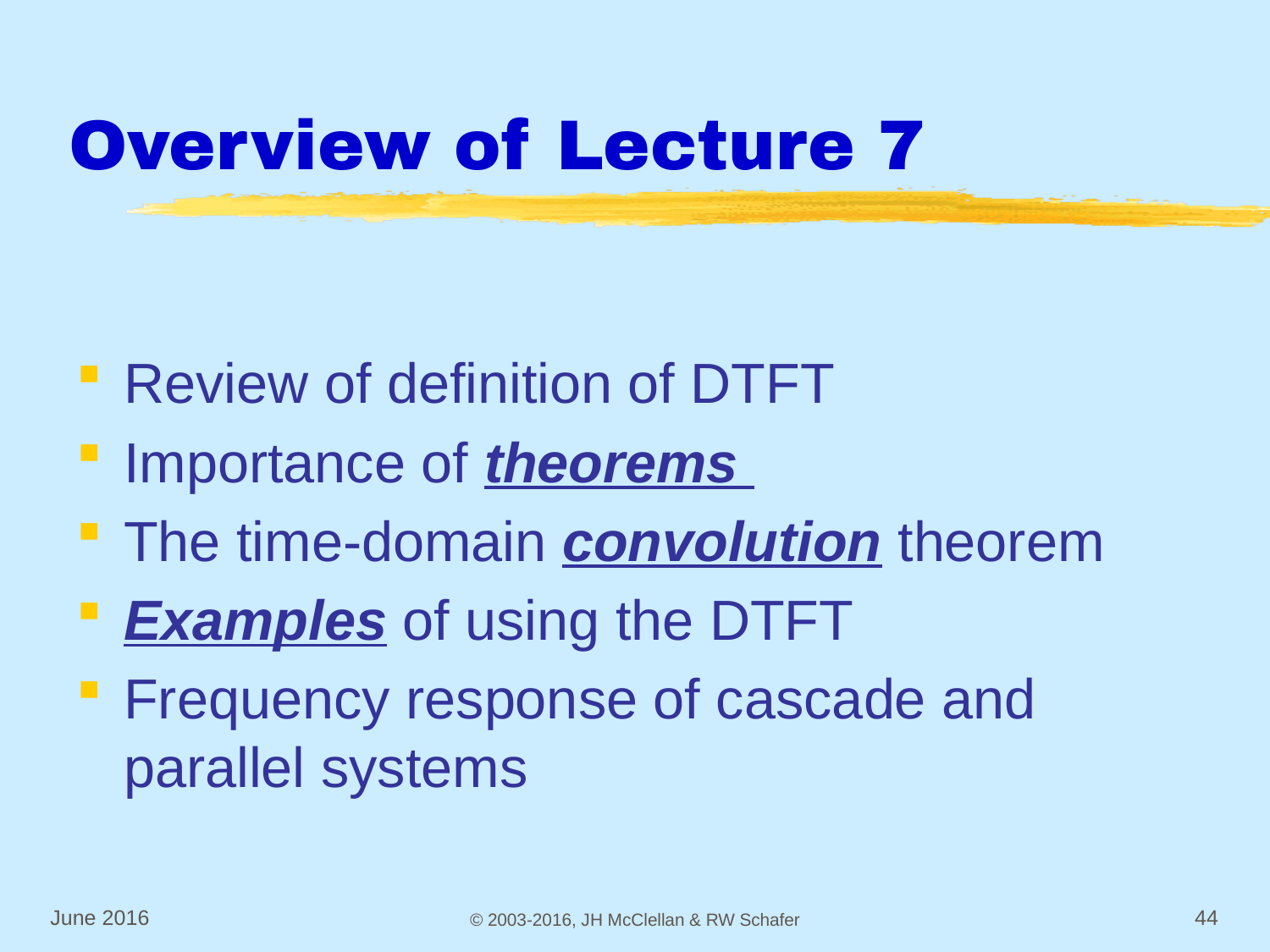

# Overview of Lecture 7

Review of definition of DTFT
Importance of theorems
The time-domain convolution theorem
Examples of using the DTFT
Frequency response of cascade and parallel systems

June 2016
© 2003-2016, JH McClellan & RW Schafer
44